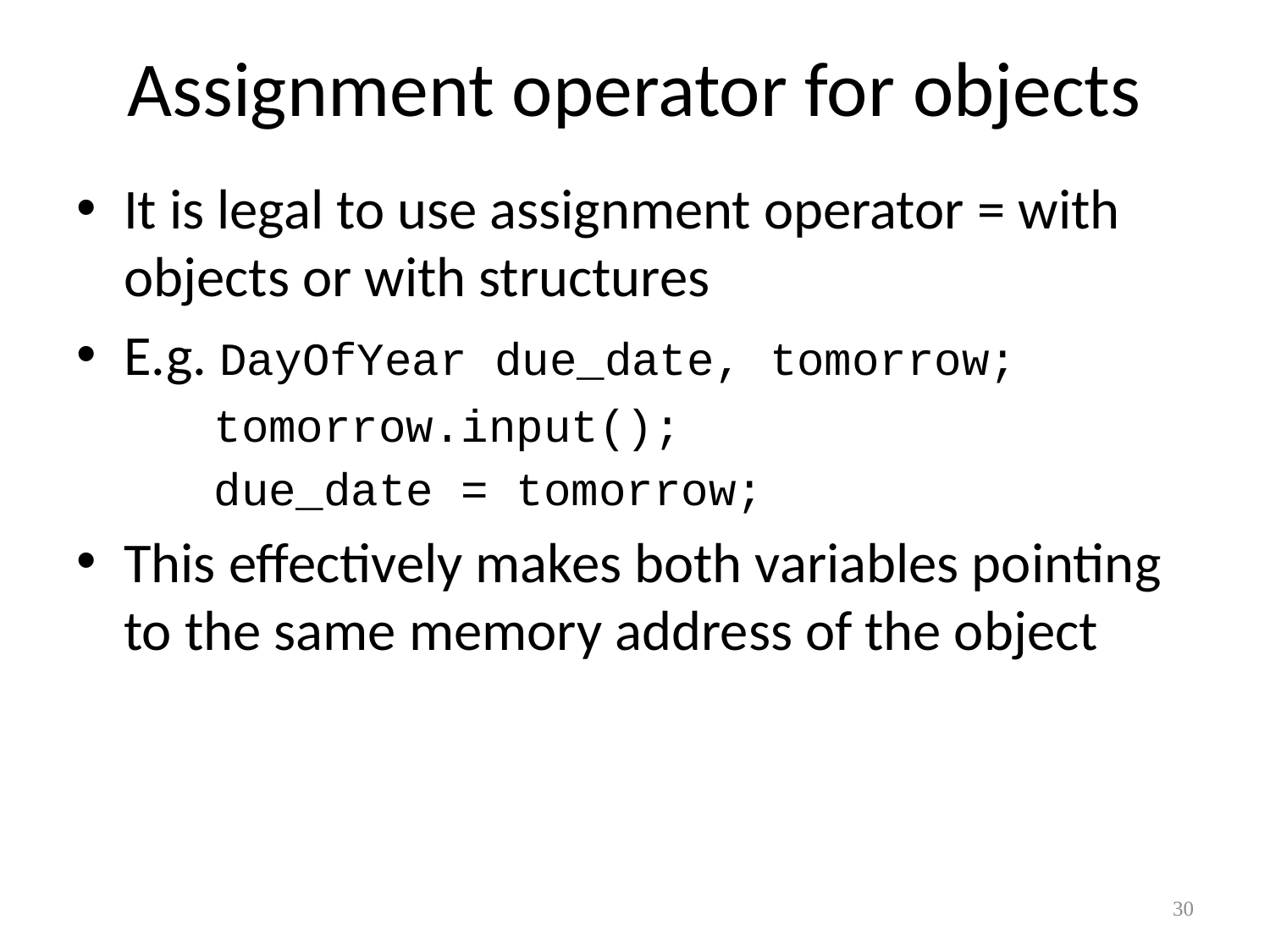

# Assignment operator for objects
It is legal to use assignment operator = with objects or with structures
E.g. DayOfYear due_date, tomorrow;
     tomorrow.input();
     due_date = tomorrow;
This effectively makes both variables pointing to the same memory address of the object
30